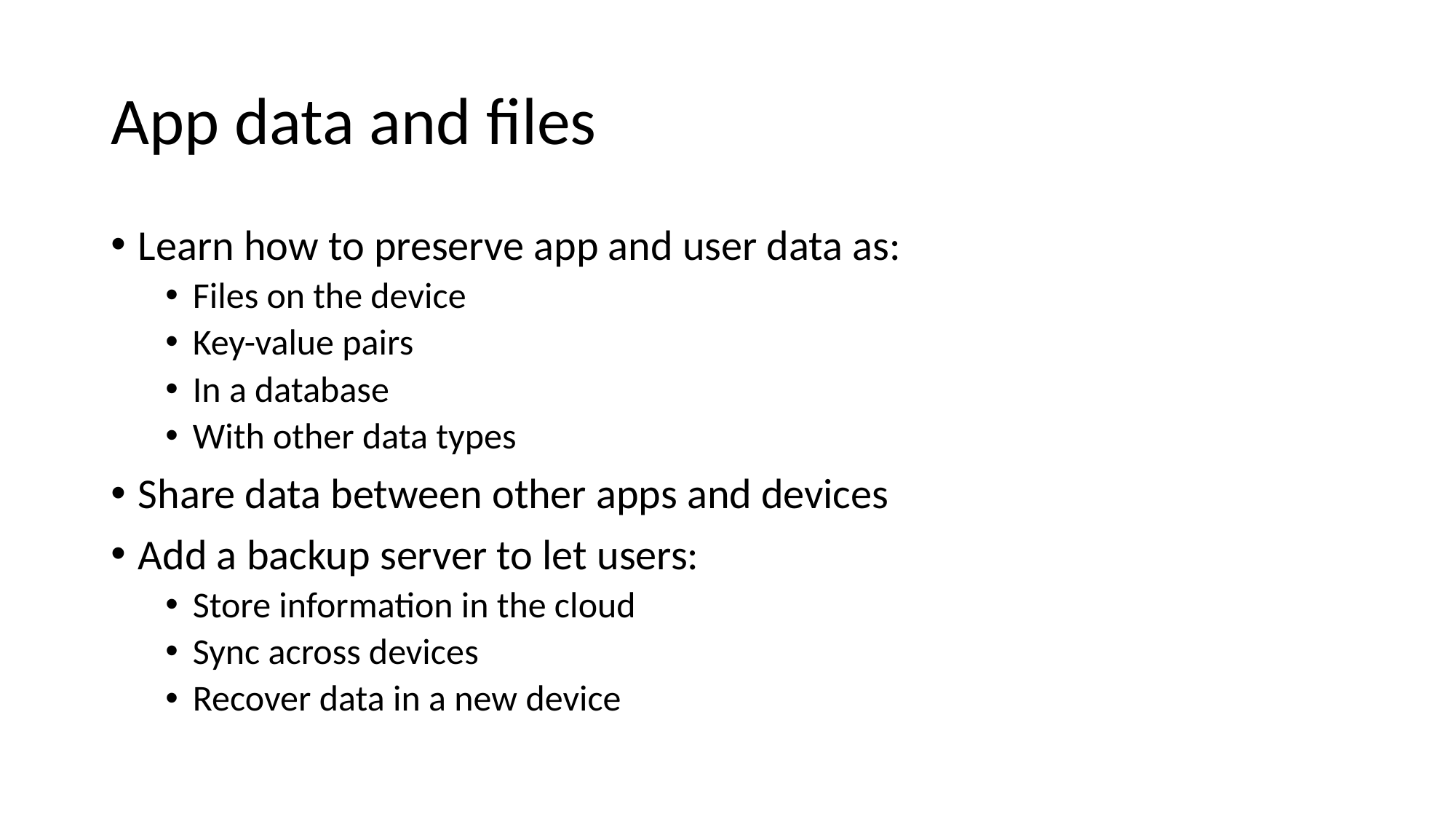

# App data and files
Learn how to preserve app and user data as:
Files on the device
Key-value pairs
In a database
With other data types
Share data between other apps and devices
Add a backup server to let users:
Store information in the cloud
Sync across devices
Recover data in a new device